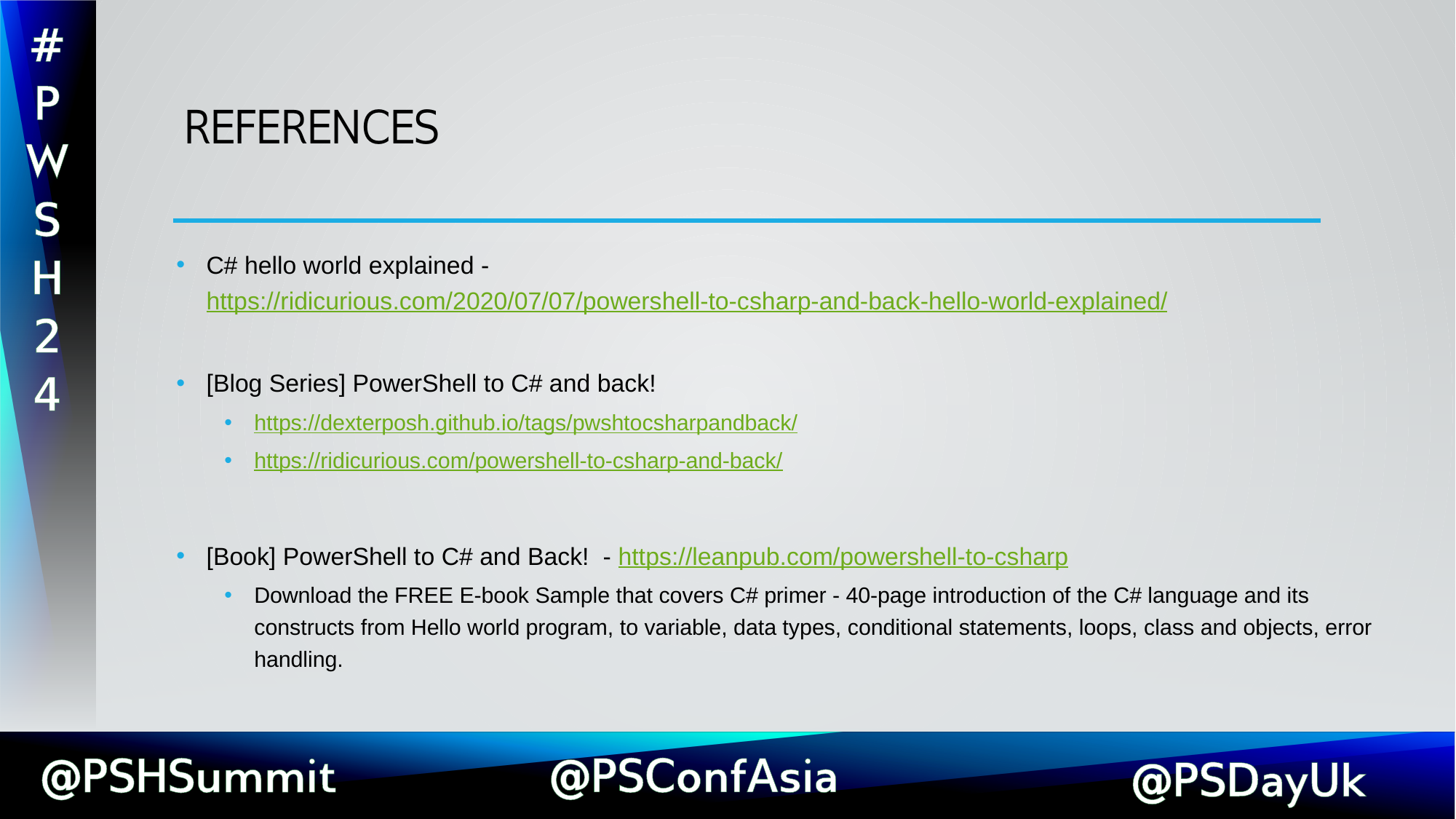

# References

C# hello world explained - https://ridicurious.com/2020/07/07/powershell-to-csharp-and-back-hello-world-explained/
[Blog Series] PowerShell to C# and back!
https://dexterposh.github.io/tags/pwshtocsharpandback/
https://ridicurious.com/powershell-to-csharp-and-back/

[Book] PowerShell to C# and Back!  - https://leanpub.com/powershell-to-csharp
Download the FREE E-book Sample that covers C# primer - 40-page introduction of the C# language and its constructs from Hello world program, to variable, data types, conditional statements, loops, class and objects, error handling.